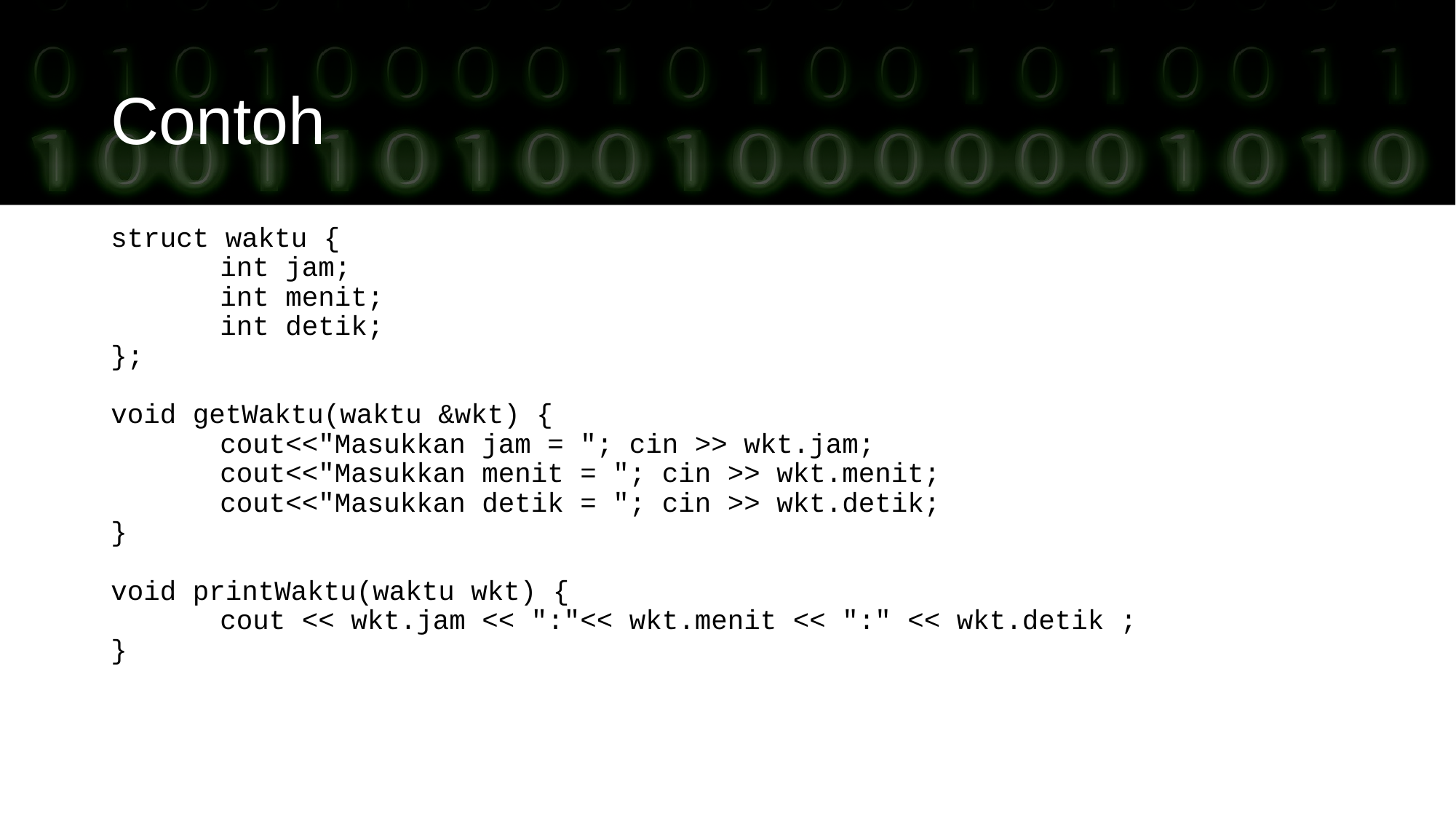

Contoh
struct waktu {
 	int jam;
 	int menit;
 	int detik;
};

void getWaktu(waktu &wkt) {
 	cout<<"Masukkan jam = "; cin >> wkt.jam;
 	cout<<"Masukkan menit = "; cin >> wkt.menit;
 	cout<<"Masukkan detik = "; cin >> wkt.detik;
}

void printWaktu(waktu wkt) {
 	cout << wkt.jam << ":"<< wkt.menit << ":" << wkt.detik ;
}